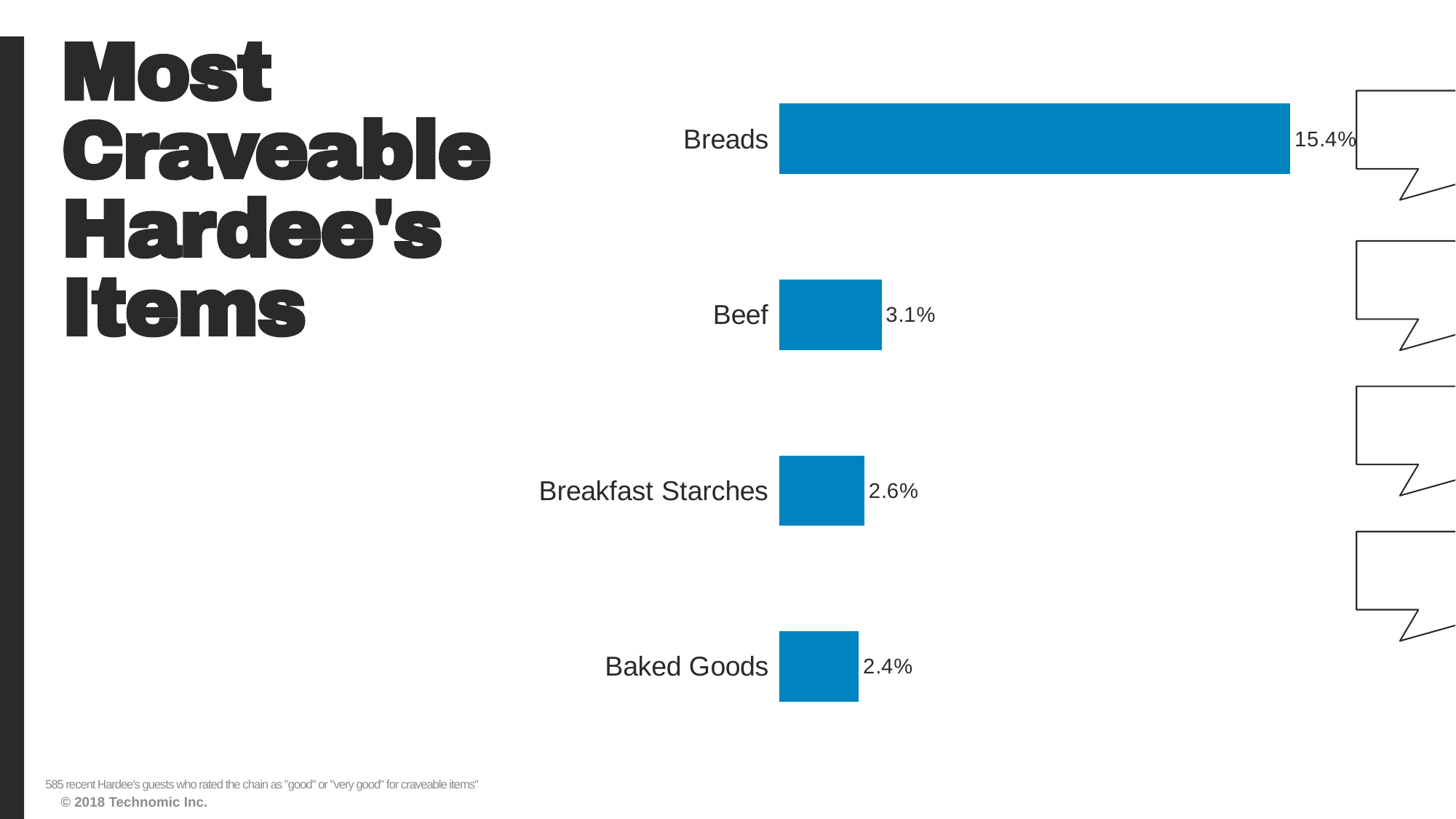

# Most Craveable Hardee's Items

### Chart

| Category | Series1 |
|---|---|
| Baked Goods | 0.023931624 |
| Breakfast Starches | 0.025641026 |
| Beef | 0.030769231 |
| Breads | 0.153846154 |
585 recent Hardee's guests who rated the chain as "good" or "very good" for craveable items"